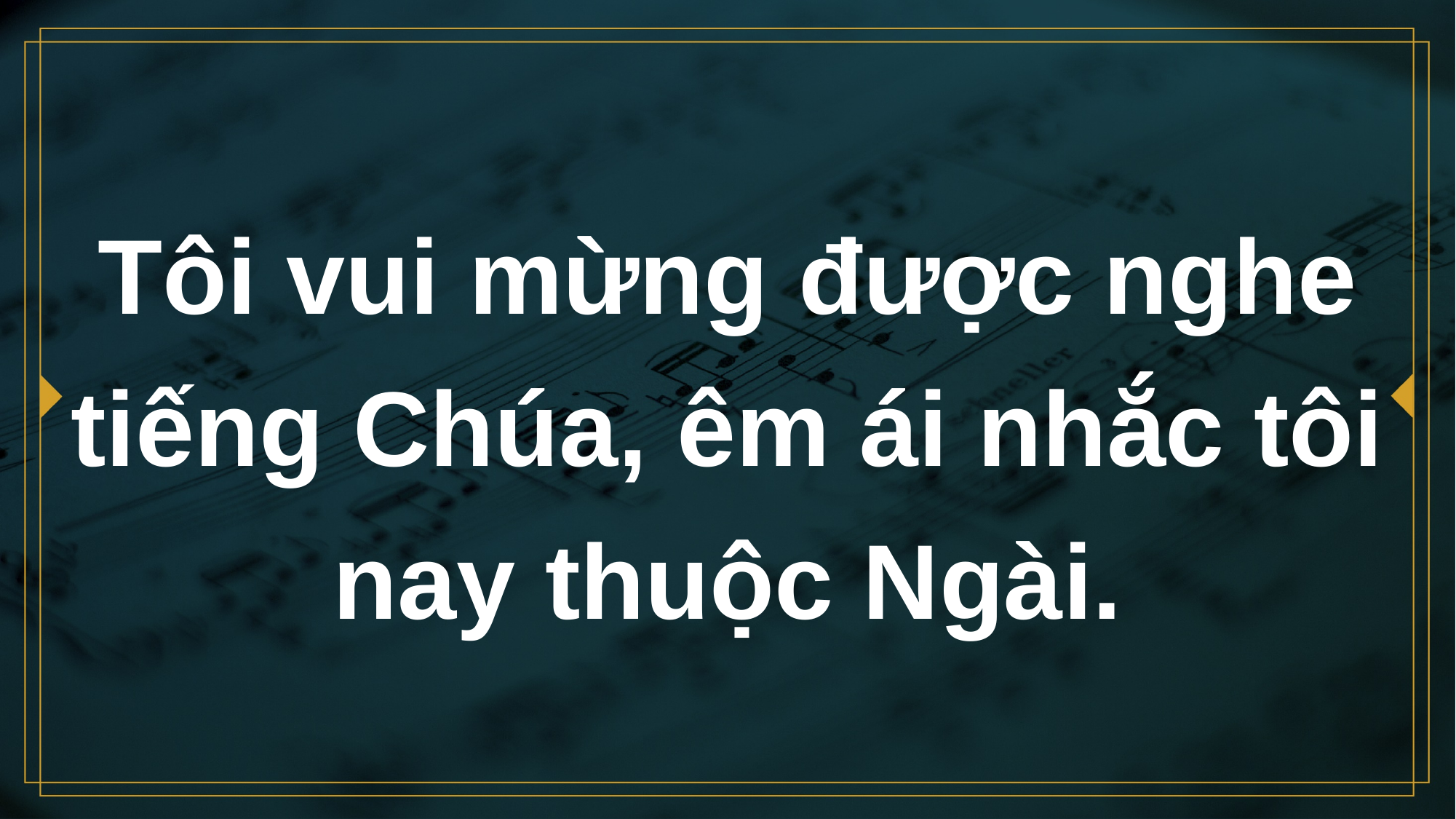

# Tôi vui mừng được nghe tiếng Chúa, êm ái nhắc tôi nay thuộc Ngài.